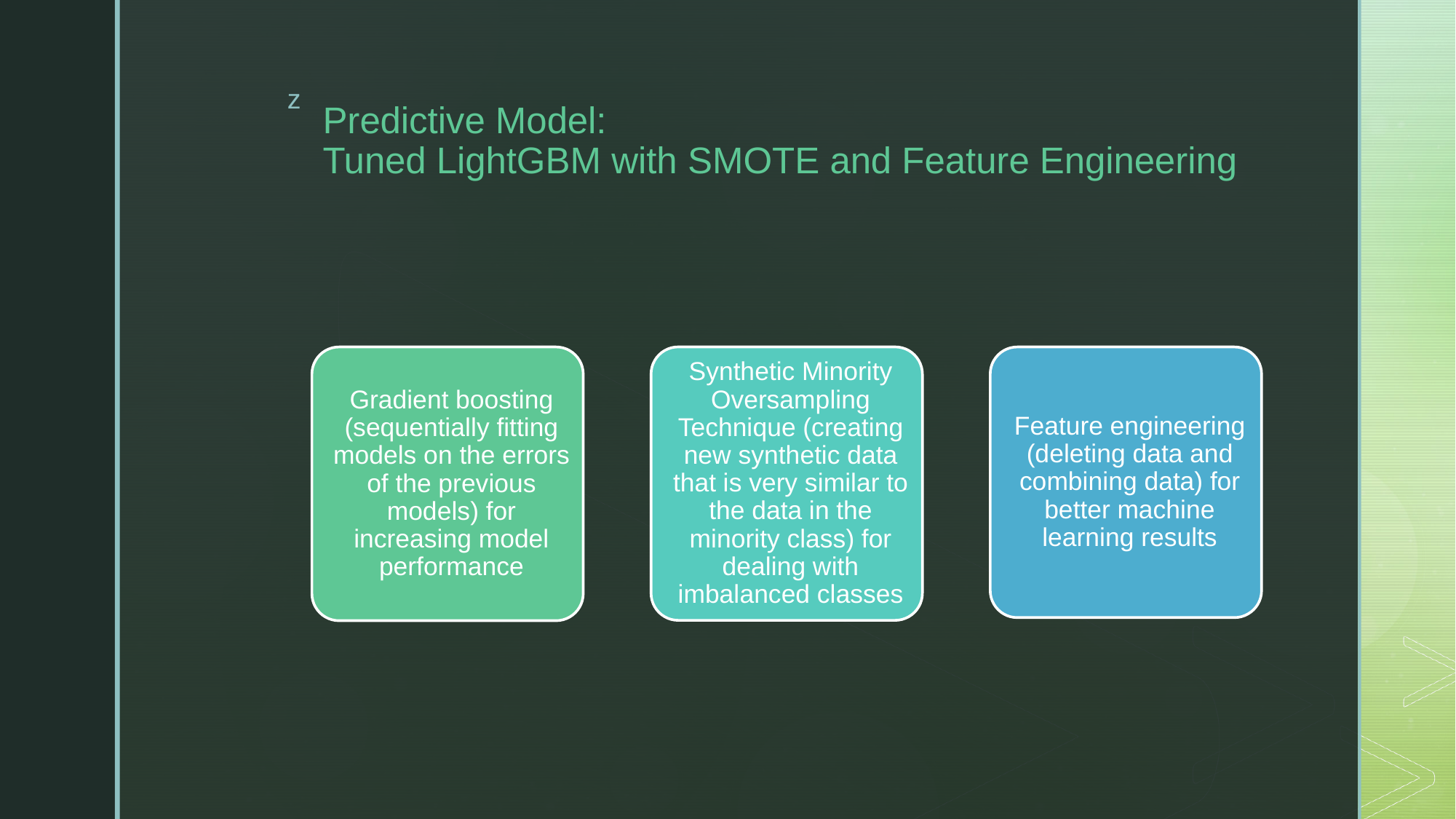

# Predictive Model: Tuned LightGBM with SMOTE and Feature Engineering
Gradient boosting (sequentially fitting models on the errors of the previous models) for increasing model performance
Synthetic Minority Oversampling Technique (creating new synthetic data that is very similar to the data in the minority class) for dealing with imbalanced classes
Feature engineering (deleting data and combining data) for better machine learning results